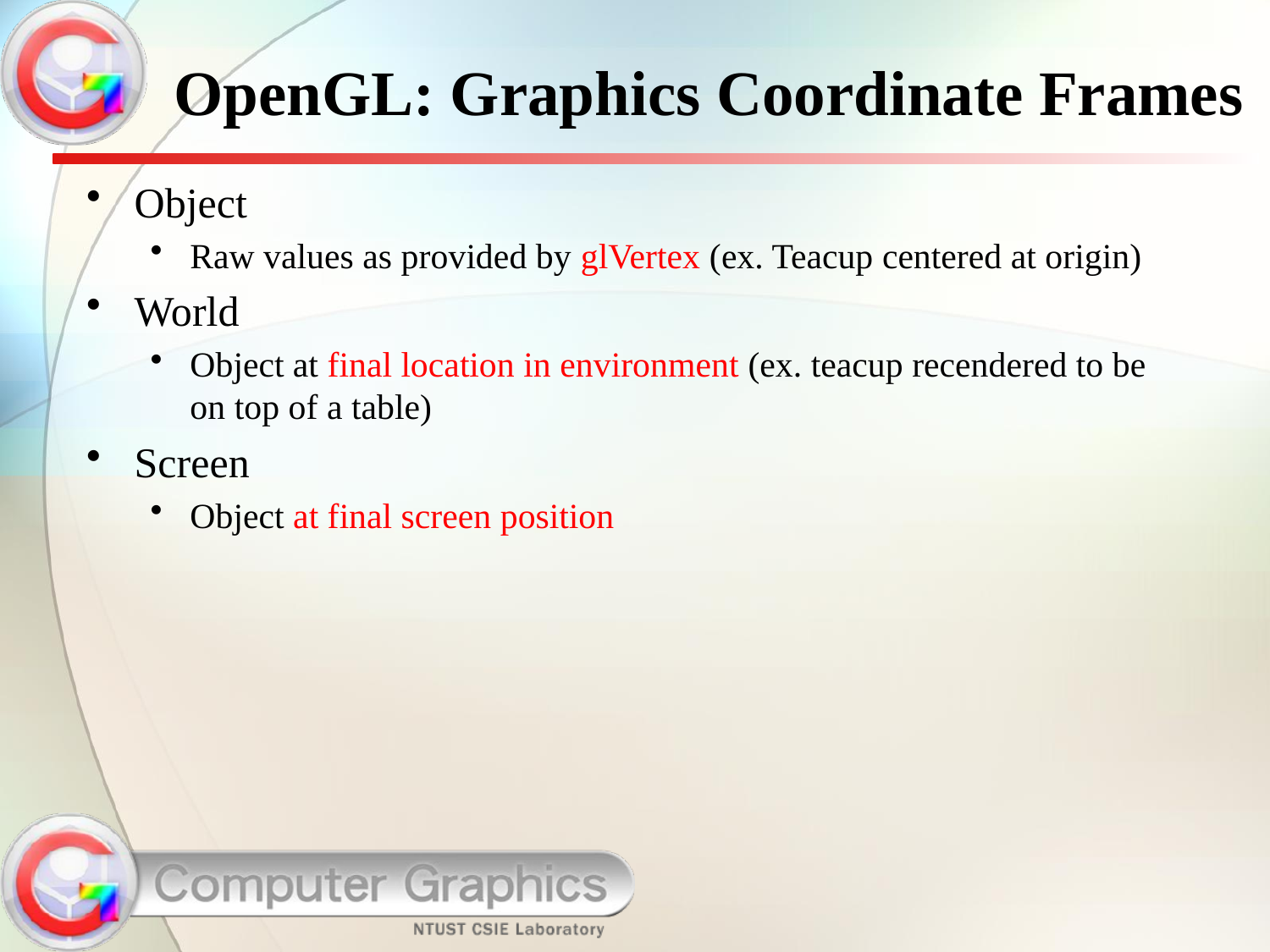

# OpenGL: Graphics Coordinate Frames
Object
Raw values as provided by glVertex (ex. Teacup centered at origin)
World
Object at final location in environment (ex. teacup recendered to be on top of a table)
Screen
Object at final screen position